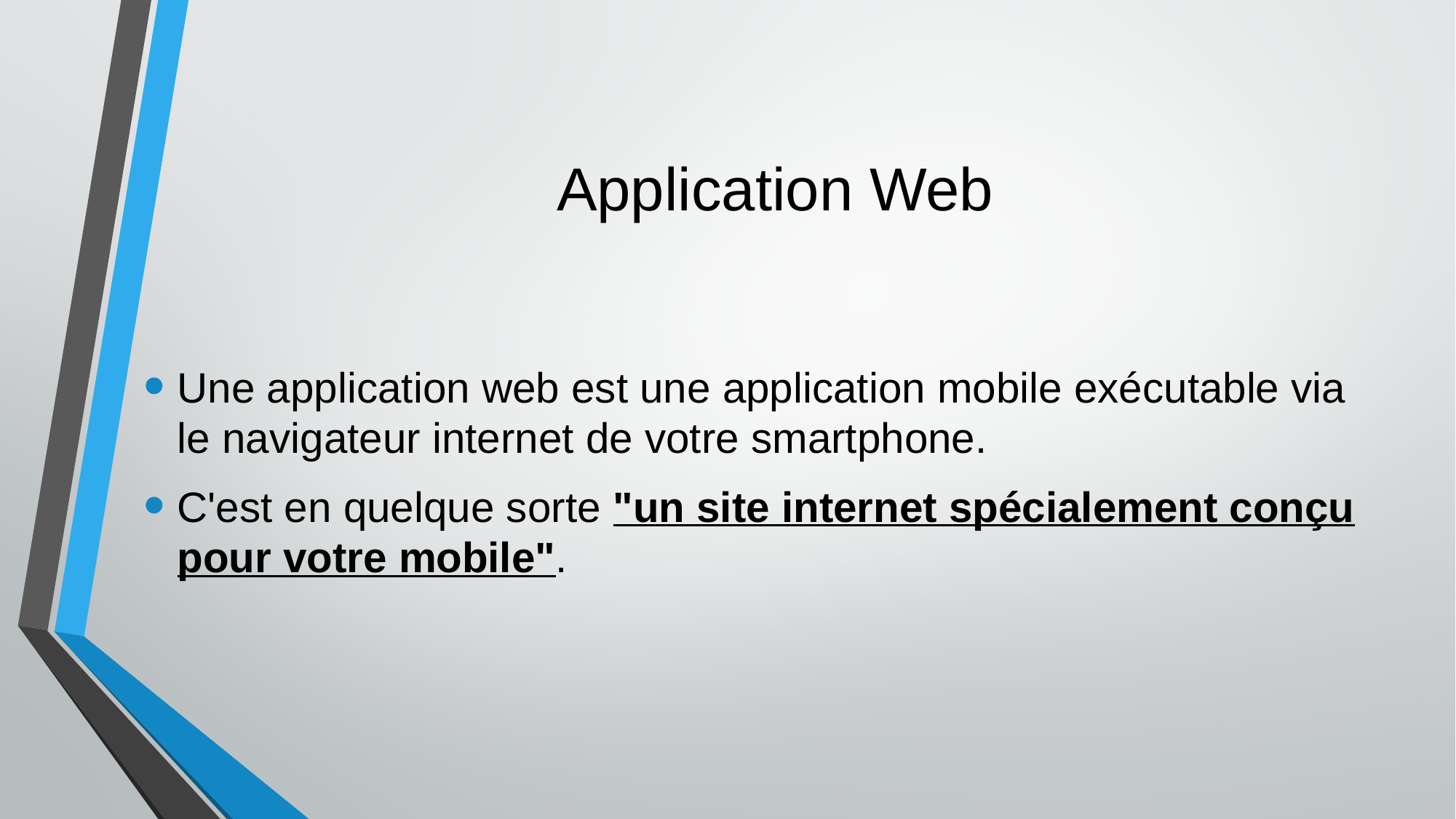

# Application Web
Une application web est une application mobile exécutable via le navigateur internet de votre smartphone.
C'est en quelque sorte "un site internet spécialement conçu pour votre mobile".